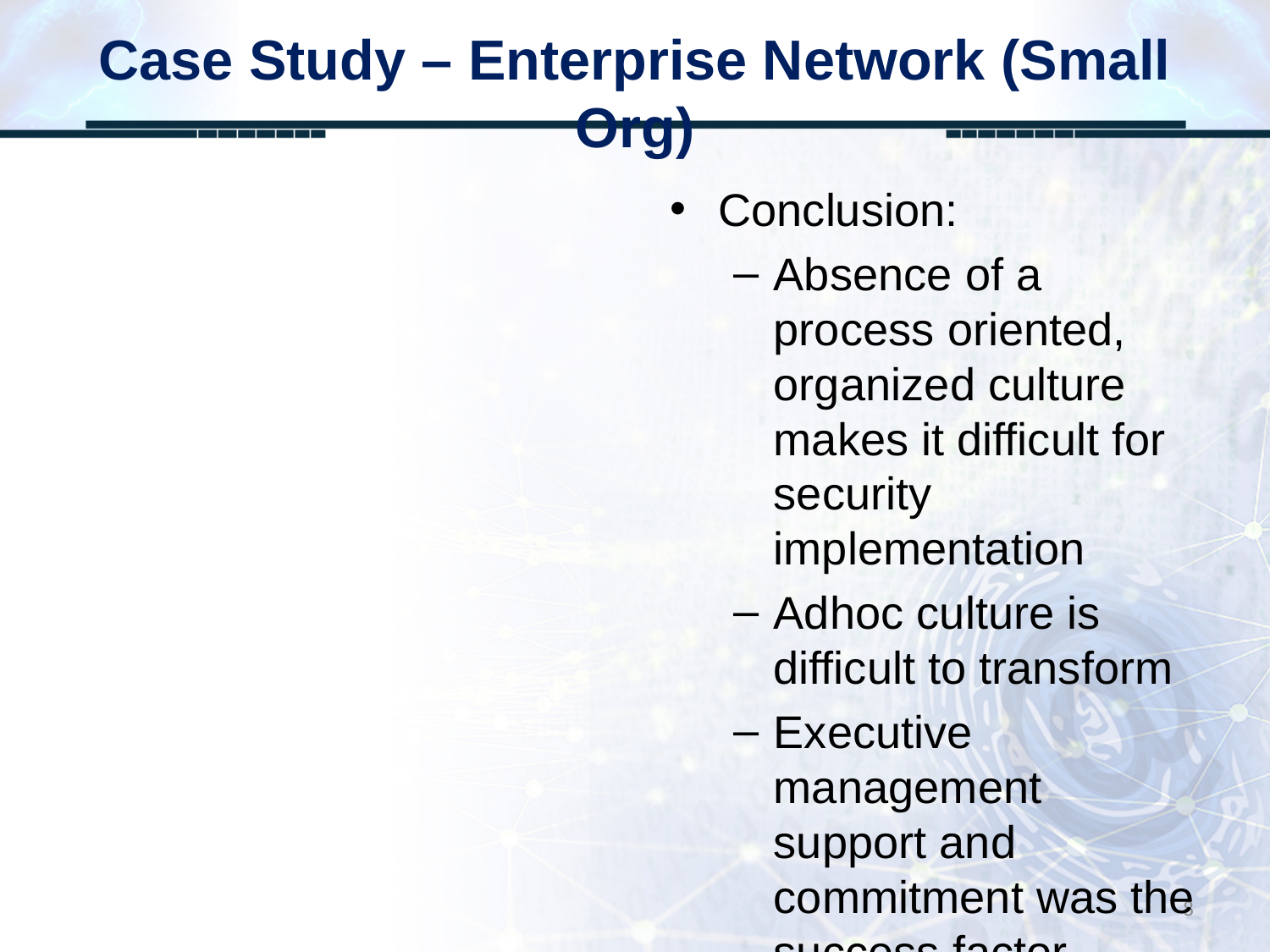

# Case Study – Enterprise Network (Small Org)
Conclusion:
Absence of a process oriented, organized culture makes it difficult for security implementation
Adhoc culture is difficult to transform
Executive management support and commitment was the success factor
8